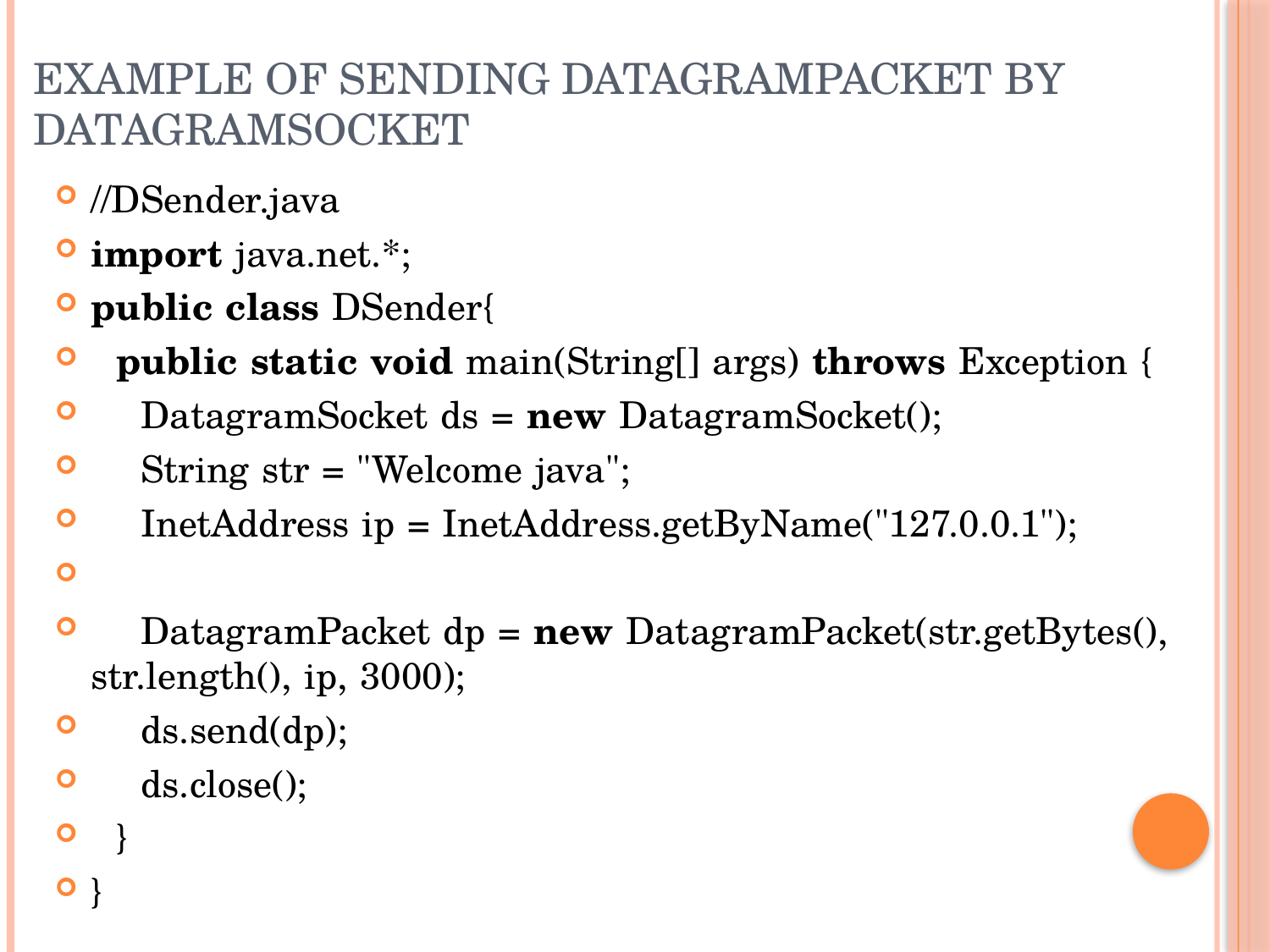

# Example of Sending DatagramPacket by DatagramSocket
//DSender.java
import java.net.*;
public class DSender{
  public static void main(String[] args) throws Exception {
    DatagramSocket ds = new DatagramSocket();
    String str = "Welcome java";
    InetAddress ip = InetAddress.getByName("127.0.0.1");

    DatagramPacket dp = new DatagramPacket(str.getBytes(), str.length(), ip, 3000);
    ds.send(dp);
    ds.close();
  }
}